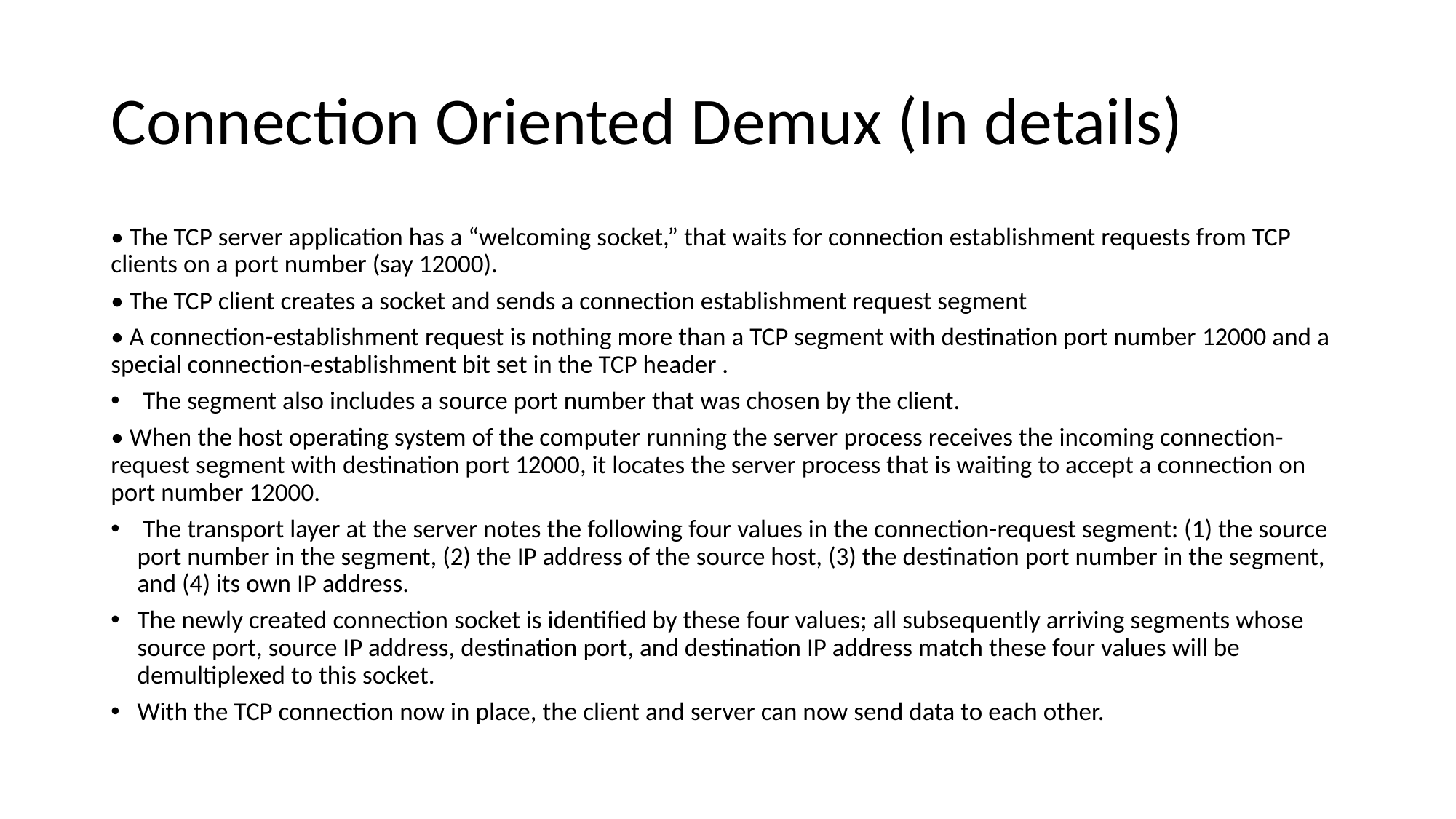

# Connection Oriented Demux (In details)
• The TCP server application has a “welcoming socket,” that waits for connection establishment requests from TCP clients on a port number (say 12000).
• The TCP client creates a socket and sends a connection establishment request segment
• A connection-establishment request is nothing more than a TCP segment with destination port number 12000 and a special connection-establishment bit set in the TCP header .
 The segment also includes a source port number that was chosen by the client.
• When the host operating system of the computer running the server process receives the incoming connection-request segment with destination port 12000, it locates the server process that is waiting to accept a connection on port number 12000.
 The transport layer at the server notes the following four values in the connection-request segment: (1) the source port number in the segment, (2) the IP address of the source host, (3) the destination port number in the segment, and (4) its own IP address.
The newly created connection socket is identified by these four values; all subsequently arriving segments whose source port, source IP address, destination port, and destination IP address match these four values will be demultiplexed to this socket.
With the TCP connection now in place, the client and server can now send data to each other.